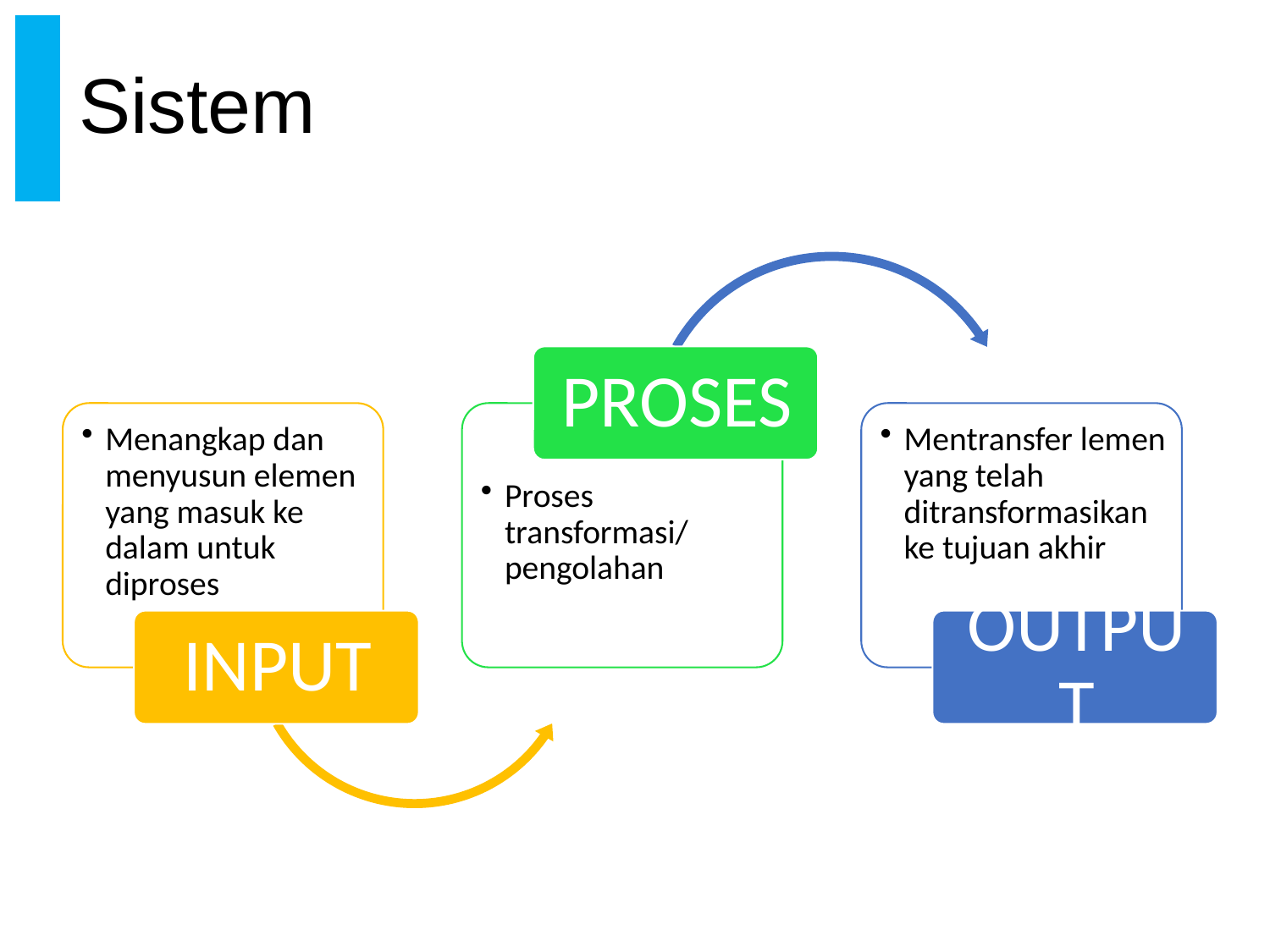

# Sistem
Menangkap dan menyusun elemen yang masuk ke dalam untuk diproses
INPUT
Proses transformasi/ pengolahan
PROSES
Mentransfer lemen yang telah ditransformasikan ke tujuan akhir
OUTPUT